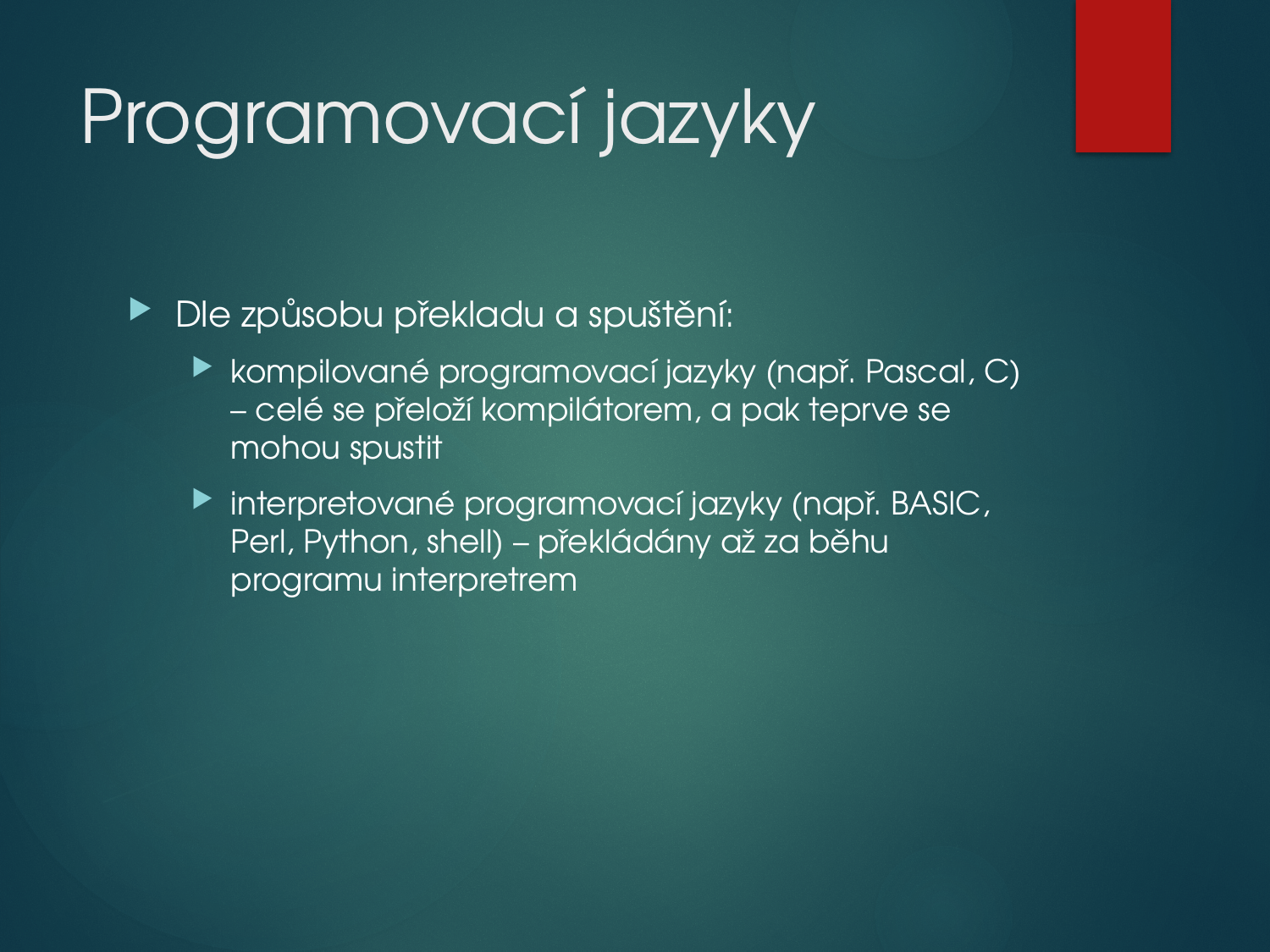

# Programovací jazyky
Dle způsobu překladu a spuštění:
kompilované programovací jazyky (např. Pascal, C) – celé se přeloží kompilátorem, a pak teprve se mohou spustit
interpretované programovací jazyky (např. BASIC, Perl, Python, shell) – překládány až za běhu programu interpretrem